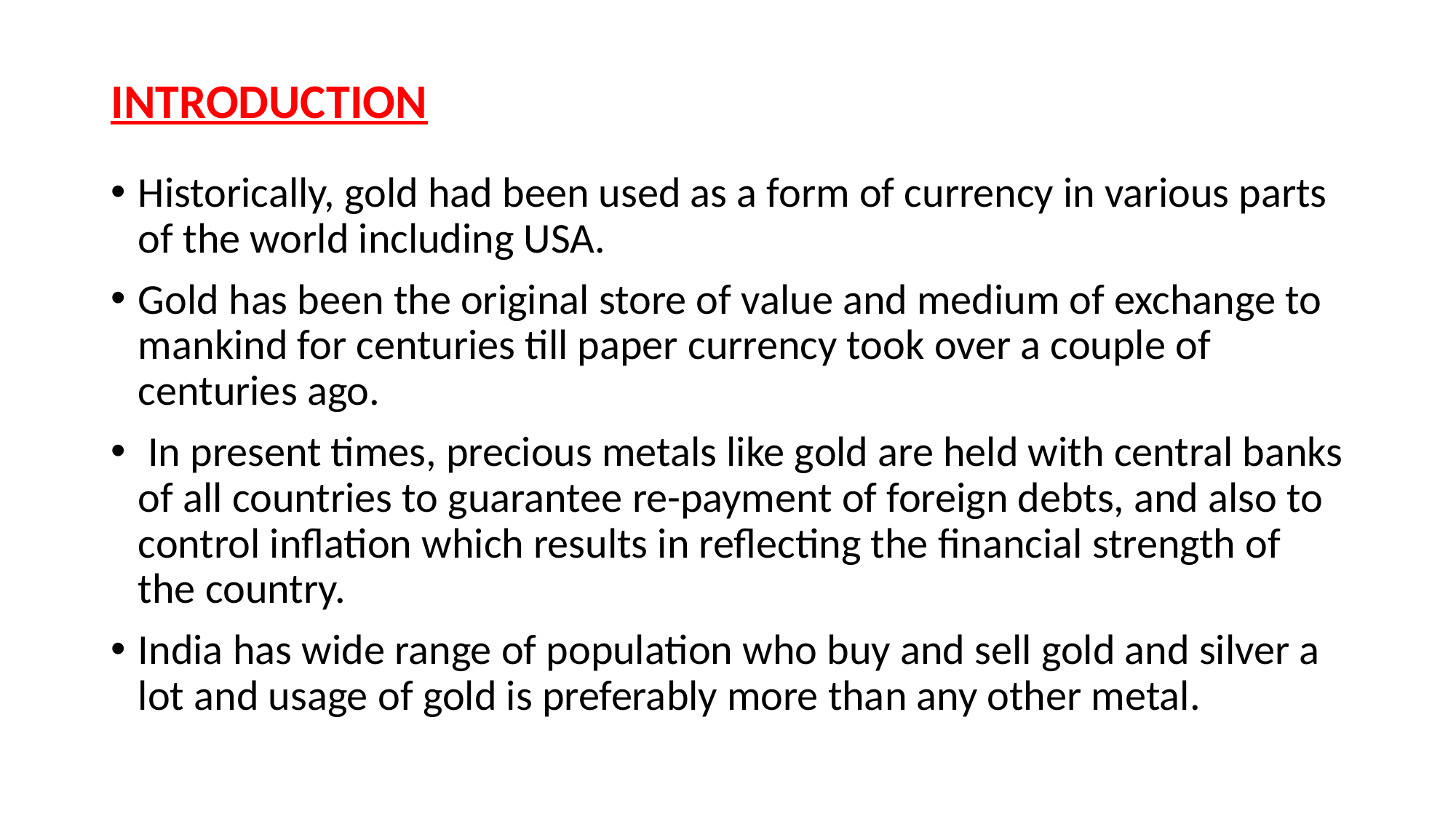

# INTRODUCTION

Historically, gold had been used as a form of currency in various parts of the world including USA.
Gold has been the original store of value and medium of exchange to mankind for centuries till paper currency took over a couple of centuries ago.
 In present times, precious metals like gold are held with central banks of all countries to guarantee re-payment of foreign debts, and also to control inflation which results in reflecting the financial strength of the country.
India has wide range of population who buy and sell gold and silver a lot and usage of gold is preferably more than any other metal.